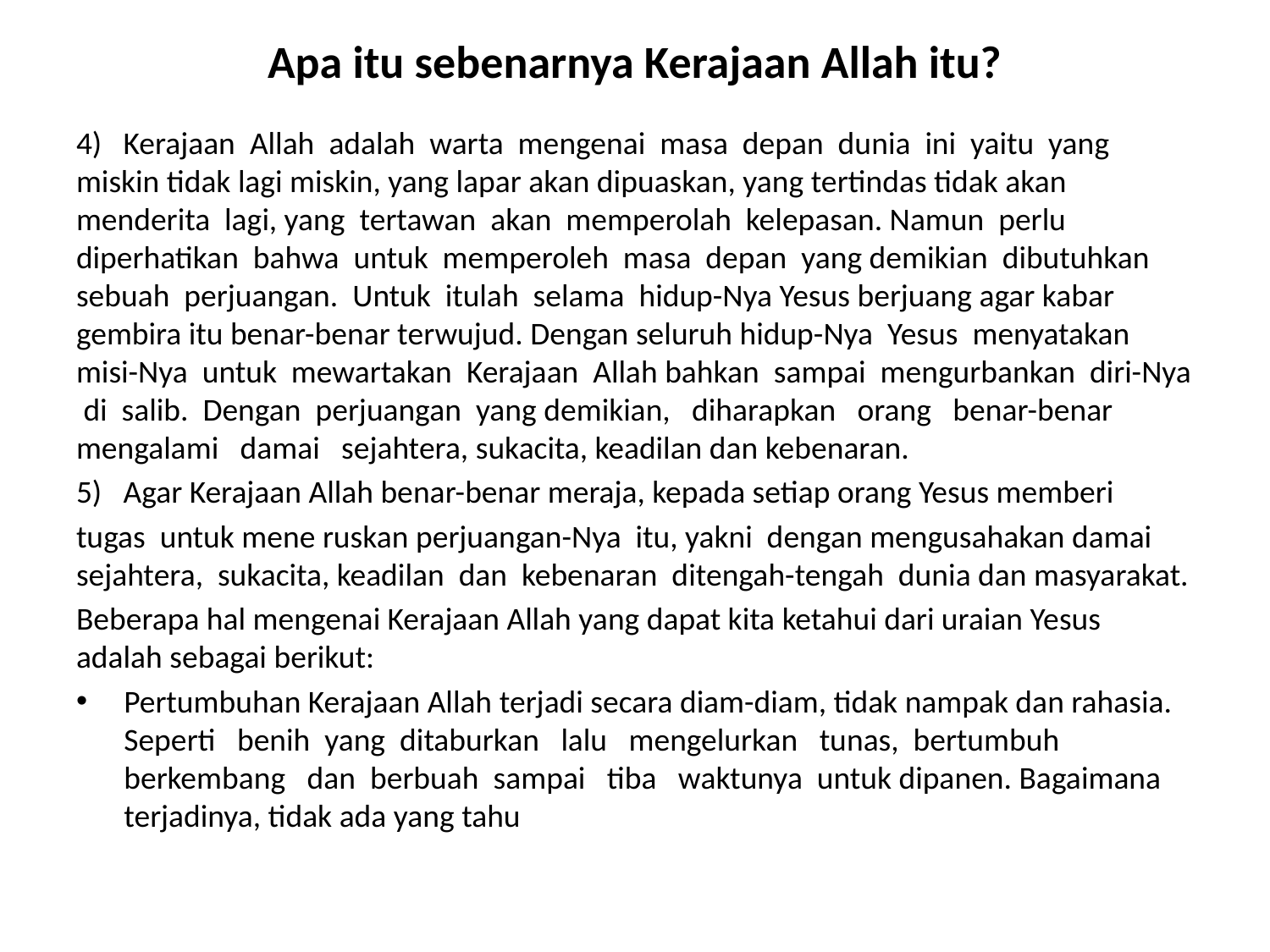

# Apa itu sebenarnya Kerajaan Allah itu?
4)   Kerajaan  Allah  adalah  warta  mengenai  masa  depan  dunia  ini  yaitu  yang miskin tidak lagi miskin, yang lapar akan dipuaskan, yang tertindas tidak akan menderita  lagi, yang  tertawan  akan  memperolah  kelepasan. Namun  perlu  diperhatikan  bahwa  untuk  memperoleh  masa  depan  yang demikian  dibutuhkan  sebuah  perjuangan.  Untuk  itulah  selama  hidup-Nya Yesus berjuang agar kabar gembira itu benar-benar terwujud. Dengan seluruh hidup-Nya  Yesus  menyatakan  misi-Nya  untuk  mewartakan  Kerajaan  Allah bahkan  sampai  mengurbankan  diri-Nya  di  salib.  Dengan  perjuangan  yang demikian,   diharapkan   orang   benar-benar   mengalami   damai   sejahtera, sukacita, keadilan dan kebenaran.
5)   Agar Kerajaan Allah benar-benar meraja, kepada setiap orang Yesus memberi
tugas  untuk mene ruskan perjuangan-Nya  itu, yakni  dengan mengusahakan damai  sejahtera,  sukacita, keadilan  dan  kebenaran  ditengah-tengah  dunia dan masyarakat.
Beberapa hal mengenai Kerajaan Allah yang dapat kita ketahui dari uraian Yesus adalah sebagai berikut:
Pertumbuhan Kerajaan Allah terjadi secara diam-diam, tidak nampak dan rahasia.   Seperti   benih  yang  ditaburkan   lalu   mengelurkan   tunas,  bertumbuh  berkembang   dan  berbuah  sampai   tiba   waktunya  untuk dipanen. Bagaimana terjadinya, tidak ada yang tahu